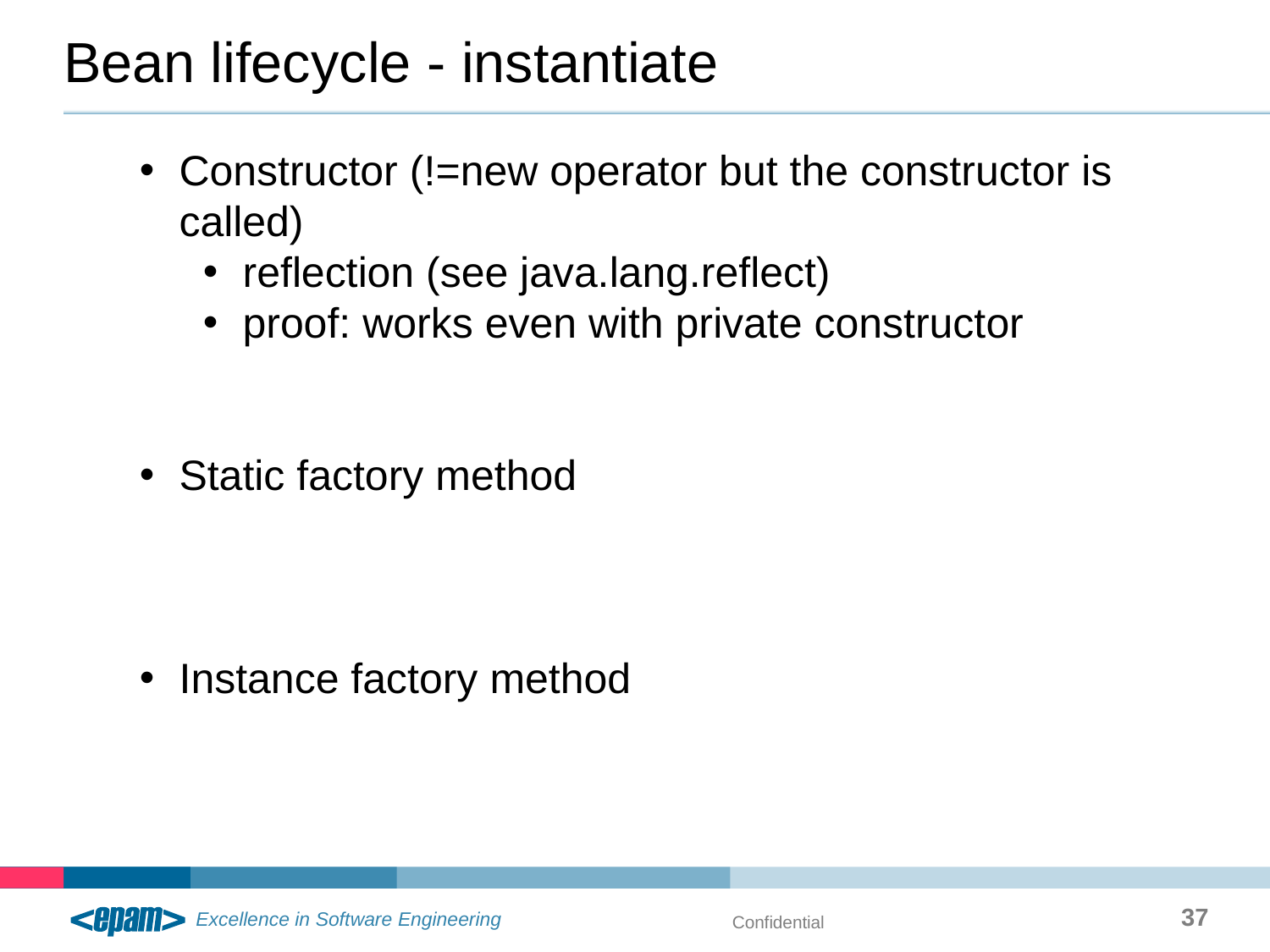

# Bean lifecycle - instantiate
Constructor (!=new operator but the constructor is called)
reflection (see java.lang.reflect)
proof: works even with private constructor

Static factory method

Instance factory method
37
Confidential